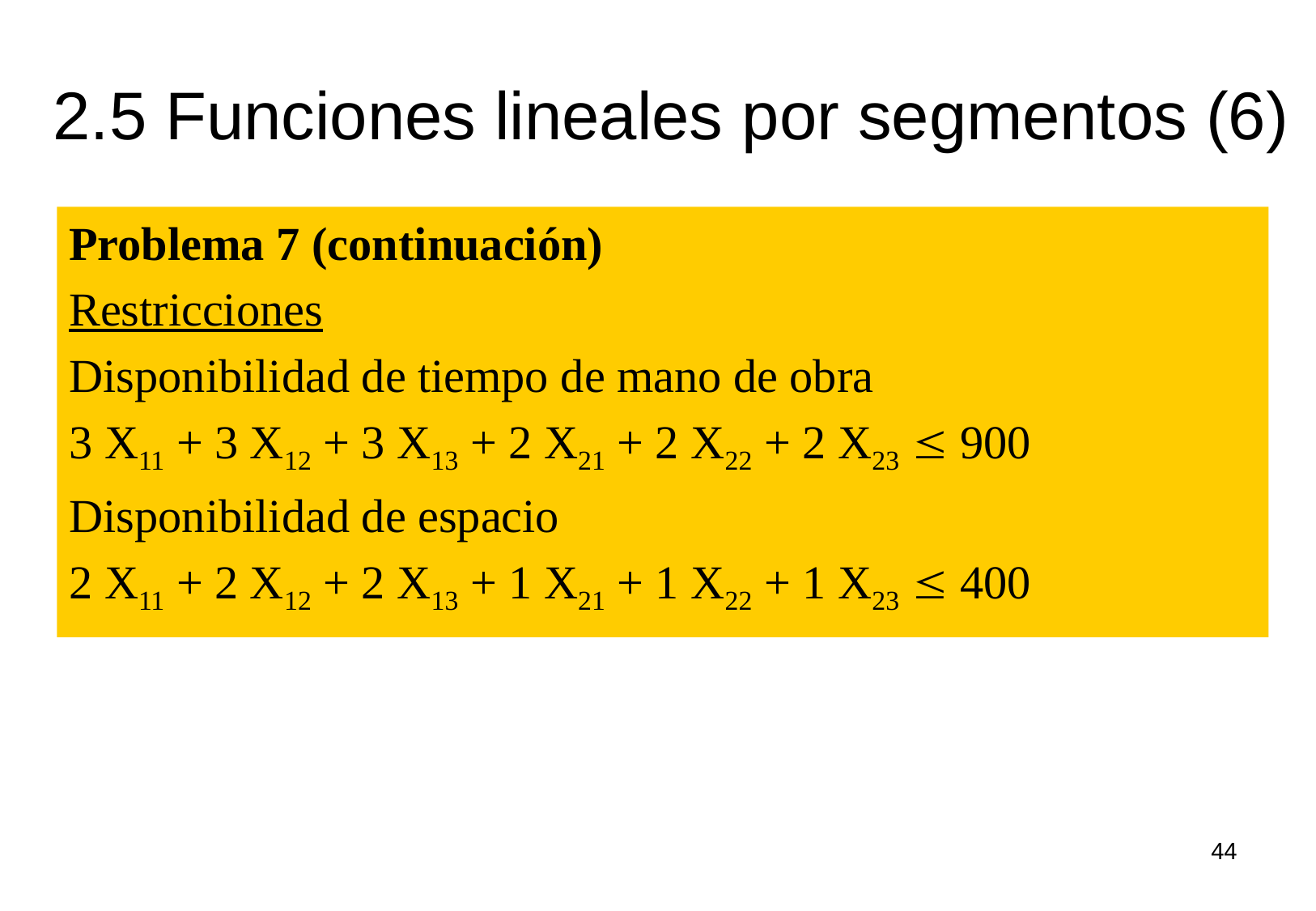

# 2.5 Funciones lineales por segmentos (6)
Problema 7 (continuación)
Restricciones
Disponibilidad de tiempo de mano de obra
3 X11 + 3 X12 + 3 X13 + 2 X21 + 2 X22 + 2 X23 ≤ 900
Disponibilidad de espacio
2 X11 + 2 X12 + 2 X13 + 1 X21 + 1 X22 + 1 X23 ≤ 400
44